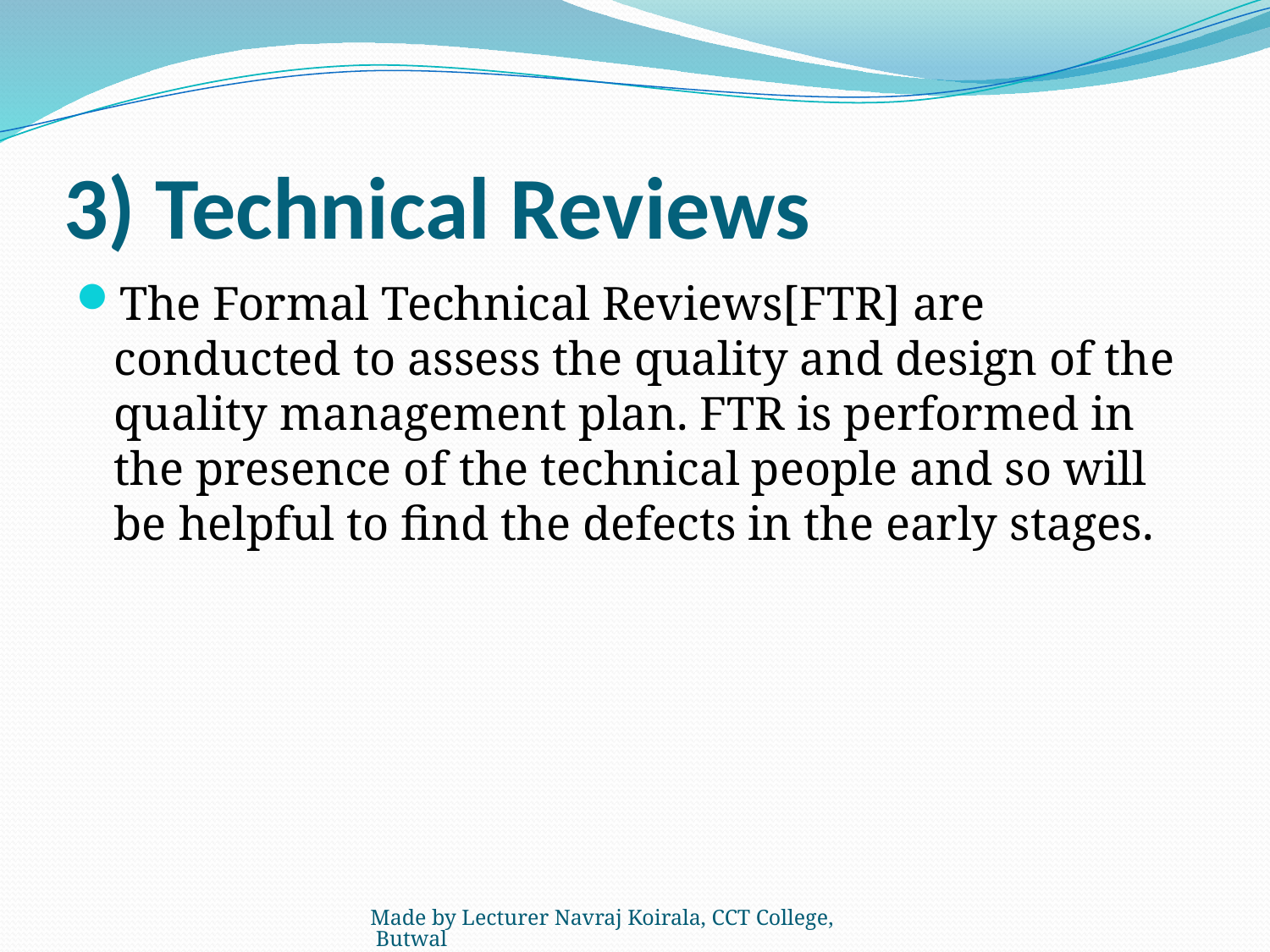

# 3) Technical Reviews
The Formal Technical Reviews[FTR] are conducted to assess the quality and design of the quality management plan. FTR is performed in the presence of the technical people and so will be helpful to find the defects in the early stages.
Made by Lecturer Navraj Koirala, CCT College, Butwal